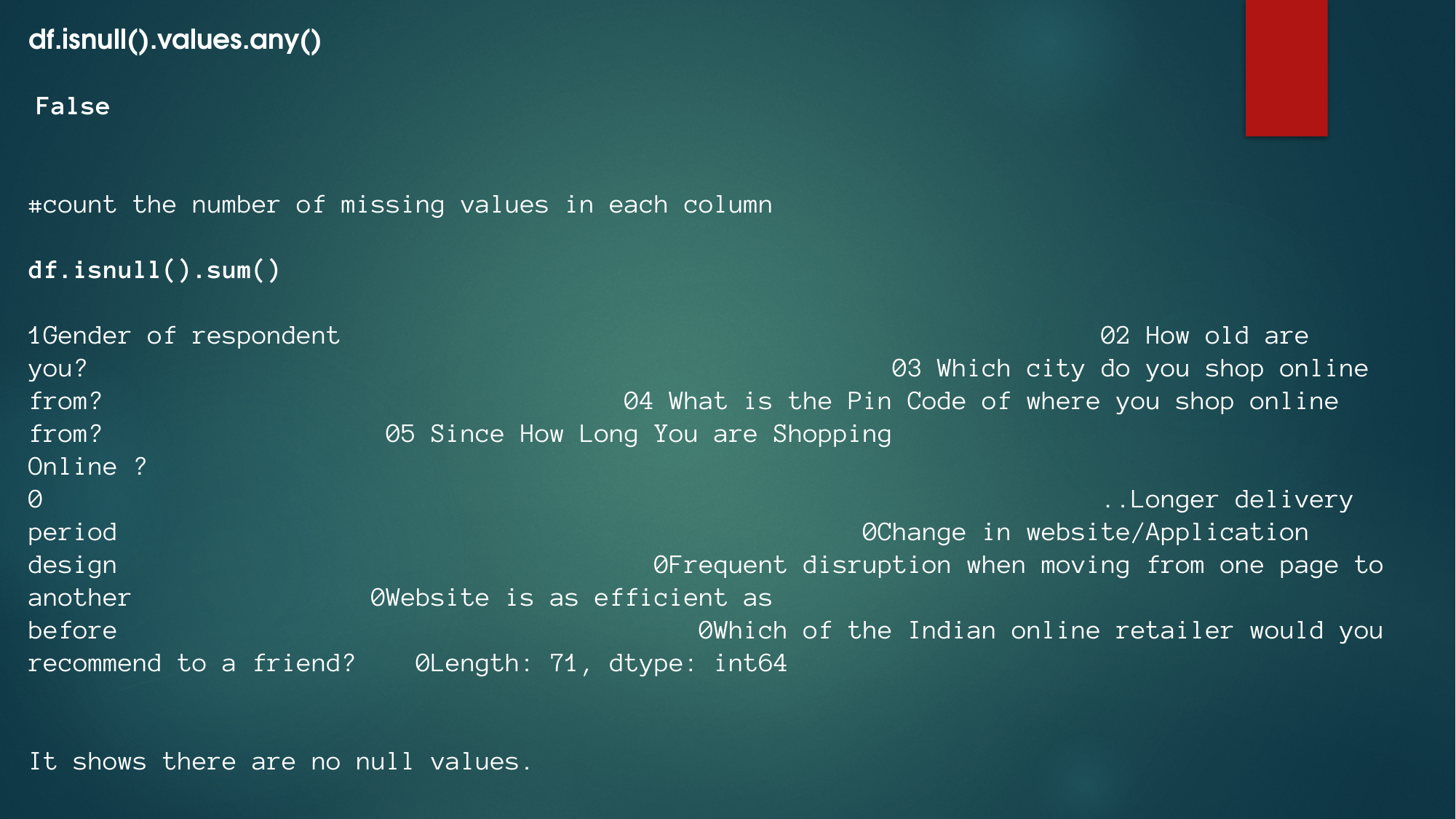

df.isnull().values.any()

 False

#count the number of missing values in each column

df.isnull().sum()

1Gender of respondent                                                   02 How old are you?                                                      03 Which city do you shop online from?                                   04 What is the Pin Code of where you shop online from?                   05 Since How Long You are Shopping Online ?                              0                                                                       ..Longer delivery period                                                  0Change in website/Application design                                    0Frequent disruption when moving from one page to another                0Website is as efficient as before                                       0Which of the Indian online retailer would you recommend to a friend?    0Length: 71, dtype: int64

It shows there are no null values.